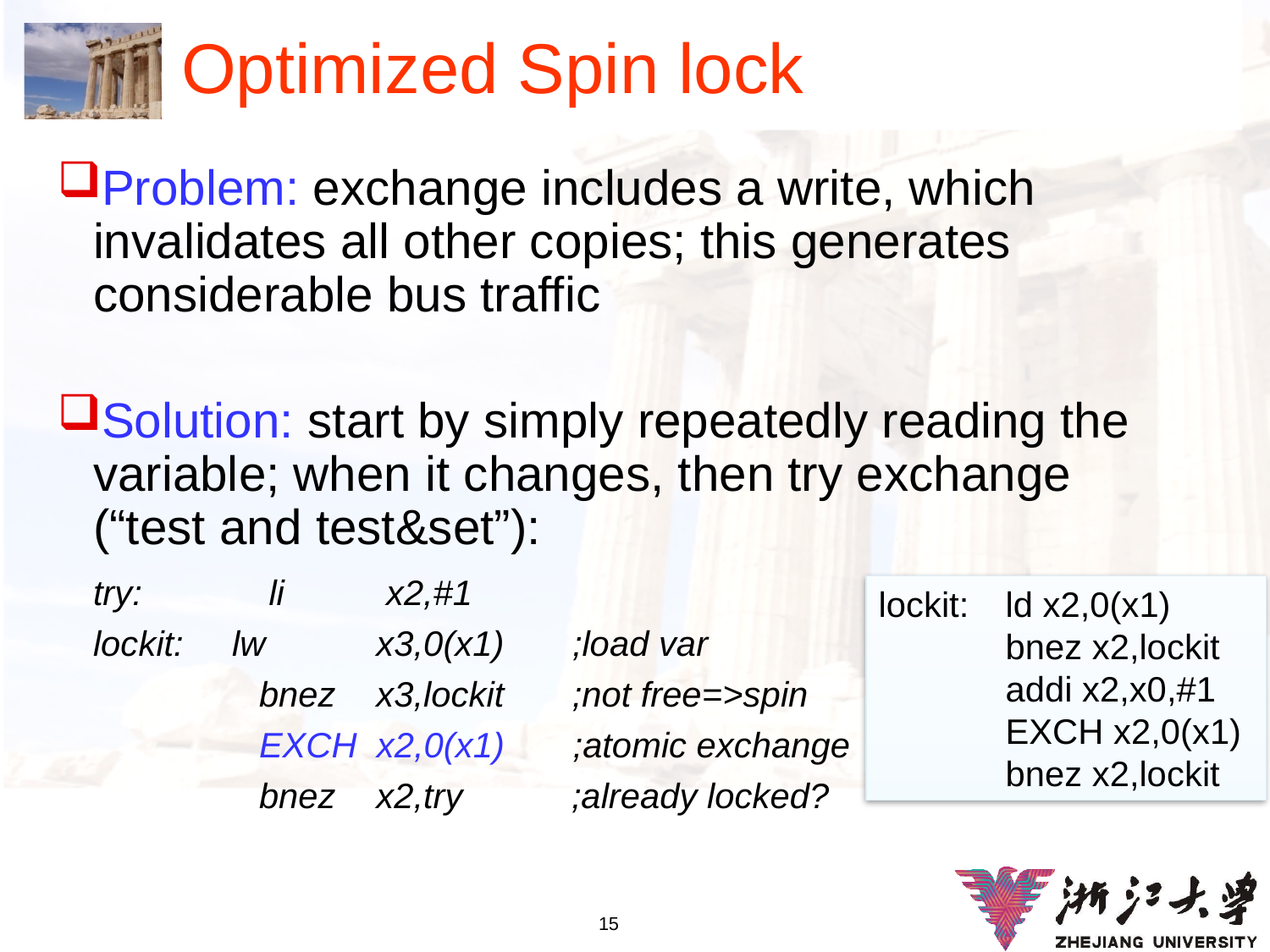

# Optimized Spin lock
Problem: exchange includes a write, which invalidates all other copies; this generates considerable bus traffic

Solution: start by simply repeatedly reading the variable; when it changes, then try exchange (“test and test&set”):
	try:	     li	    x2,#1
lockit:     lw	   x3,0(x1)       ;load var
	    bnez	   x3,lockit       ;not free=>spin
	    EXCH  x2,0(x1)       ;atomic exchange
	    bnez	   x2,try 	          ;already locked?
lockit:	ld x2,0(x1)
	bnez x2,lockit
	addi x2,x0,#1
	EXCH x2,0(x1)
	bnez x2,lockit